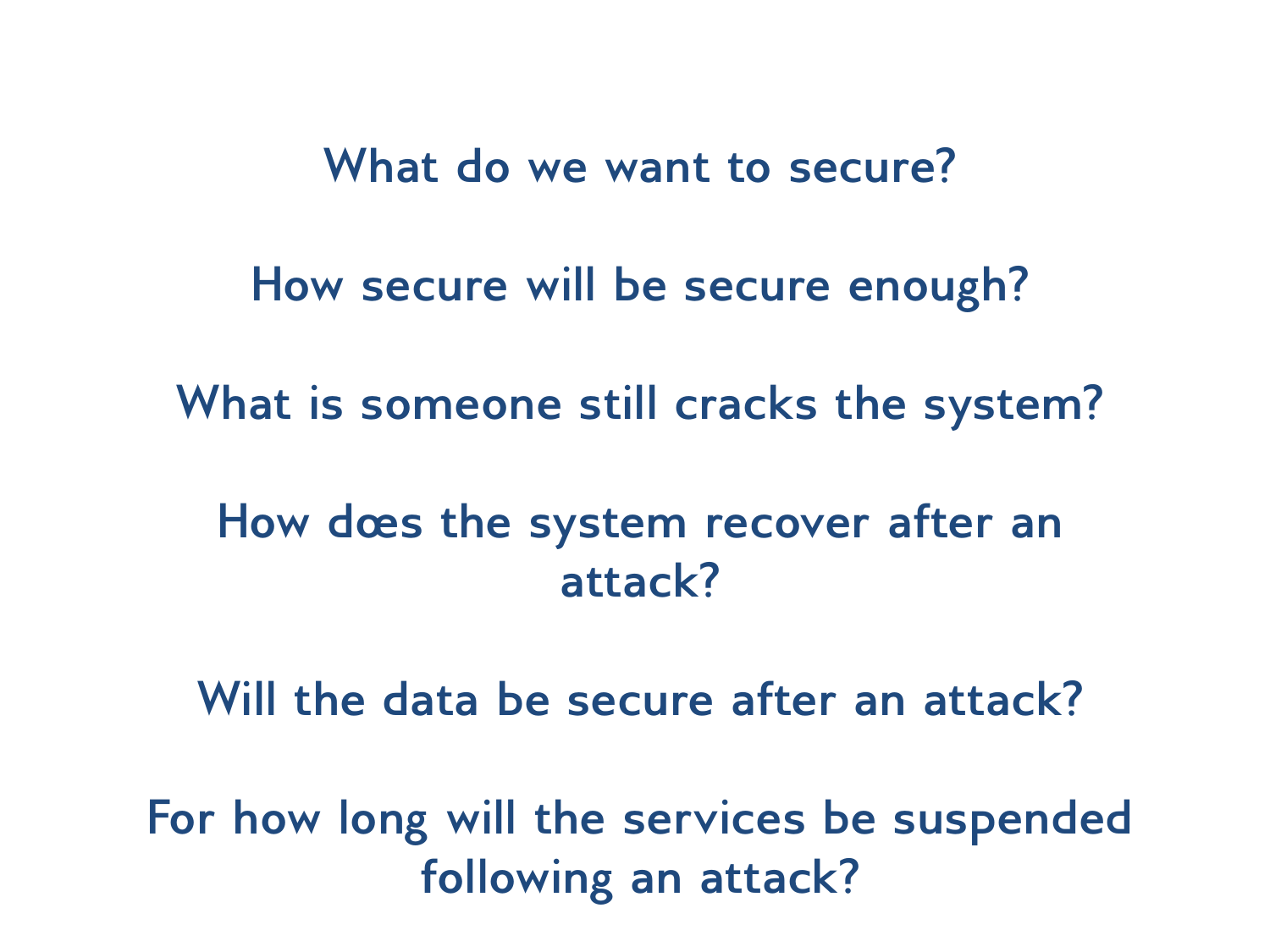

What do we want to secure?

How secure will be secure enough?

What is someone still cracks the system?

How does the system recover after an attack?

Will the data be secure after an attack?

For how long will the services be suspended following an attack?